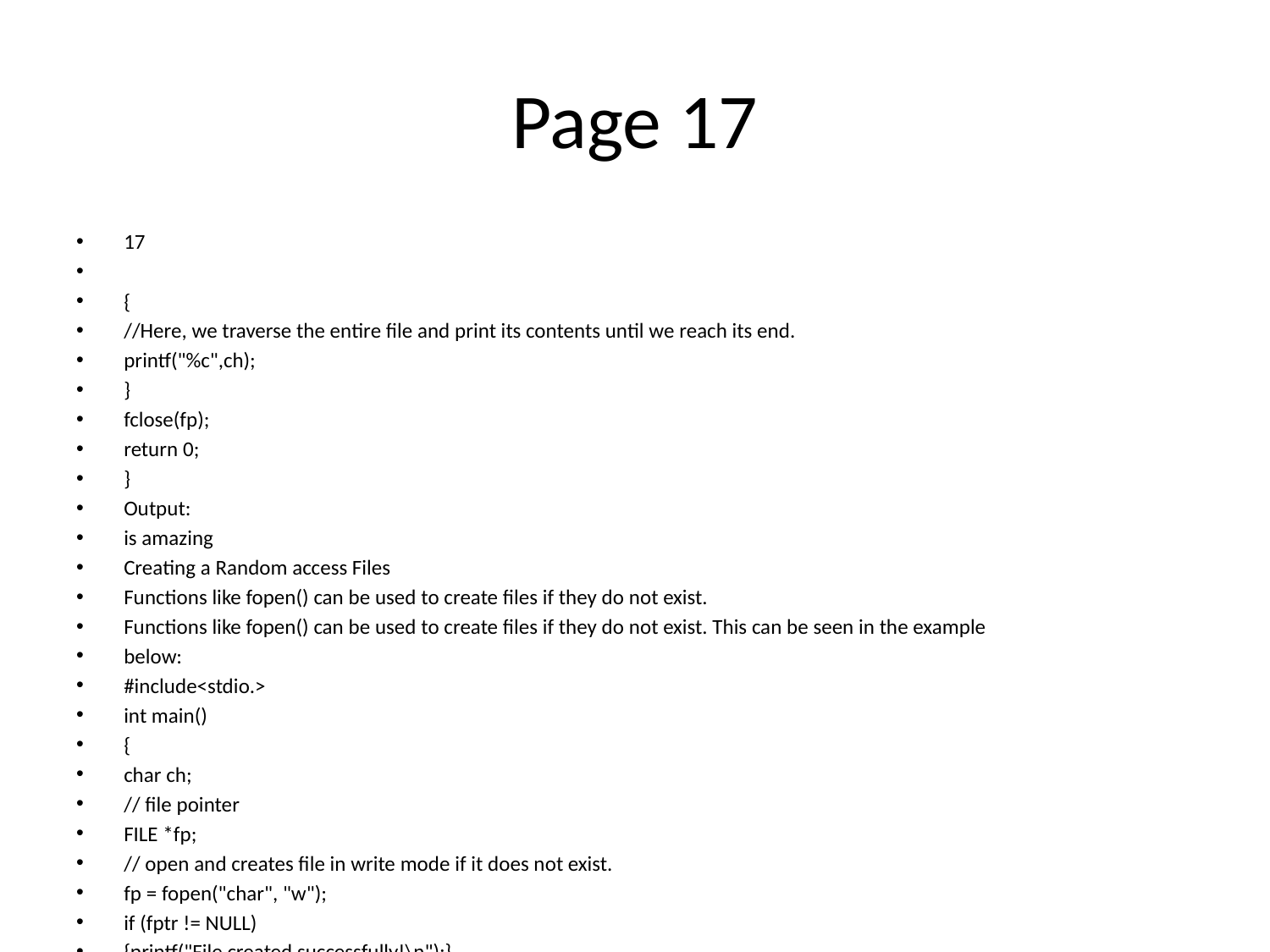

# Page 17
17

{
//Here, we traverse the entire file and print its contents until we reach its end.
printf("%c",ch);
}
fclose(fp);
return 0;
}
Output:
is amazing
Creating a Random access Files
Functions like fopen() can be used to create files if they do not exist.
Functions like fopen() can be used to create files if they do not exist. This can be seen in the example
below:
#include<stdio.>
int main()
{
char ch;
// file pointer
FILE *fp;
// open and creates file in write mode if it does not exist.
fp = fopen("char", "w");
if (fptr != NULL)
{printf("File created successfully!\n");}
else
{
printf("Failed to create the file.\n");
return 0;
}
fclose(fp)
return 0;
}